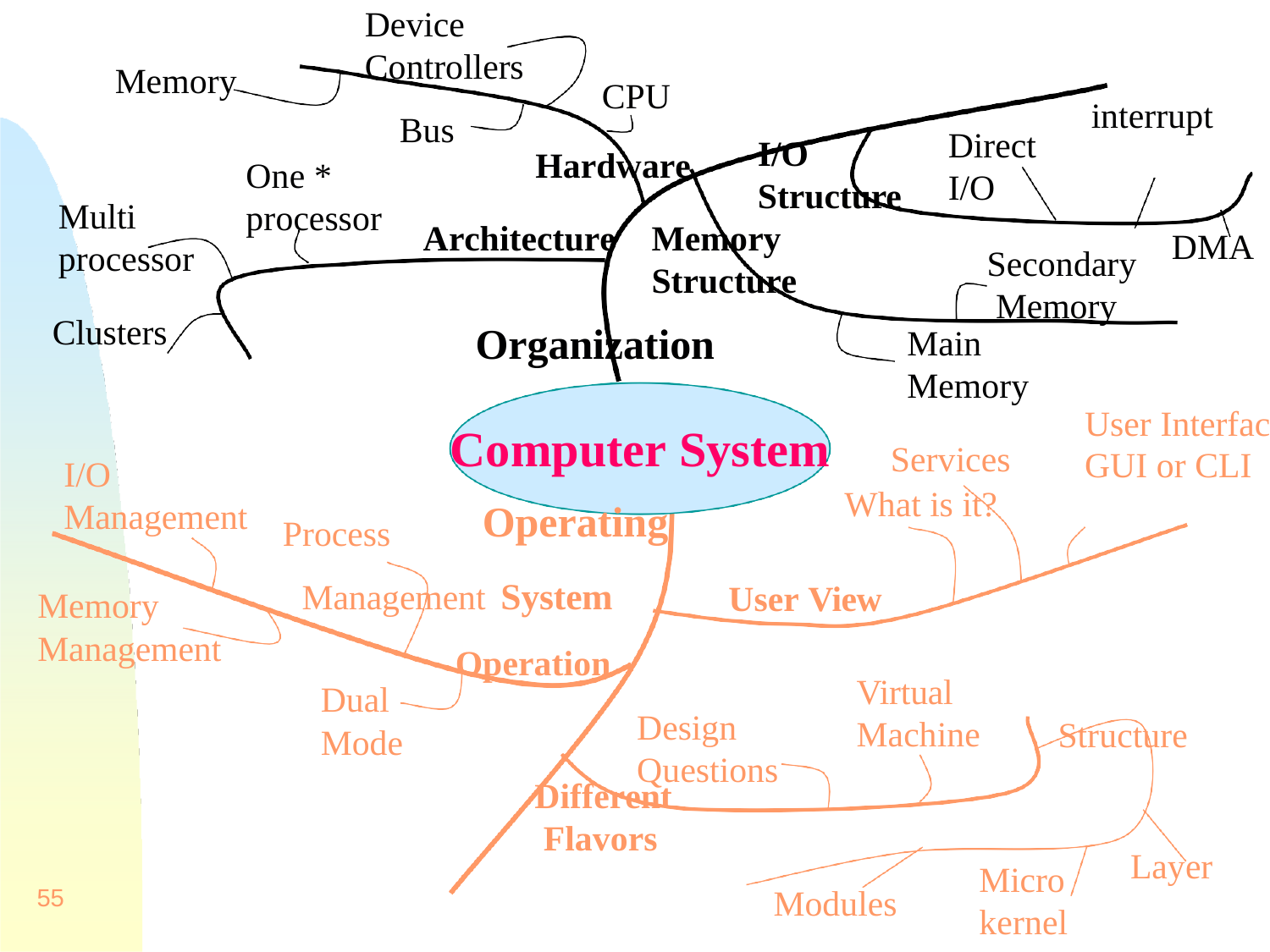

Device  Controllers
Bus

Memory
CPU
Hardware
interrupt
Direct
I/O
I/O
Structure
One *
processor
Multi
processor
Architecture
Memory
Structure
DMA
Secondary  Memory
Clusters
Organization
Main
Memory
Computer System
Operating
User Interfac
Services  What is it?
GUI or CLI
I/O
Management
Process
Management System
Operation
Dual
Mode
User View
Memory
Management
Virtual
Machine
Design
Structure
Questions
Different  Flavors
Layer
Micro
kernel
Modules
55